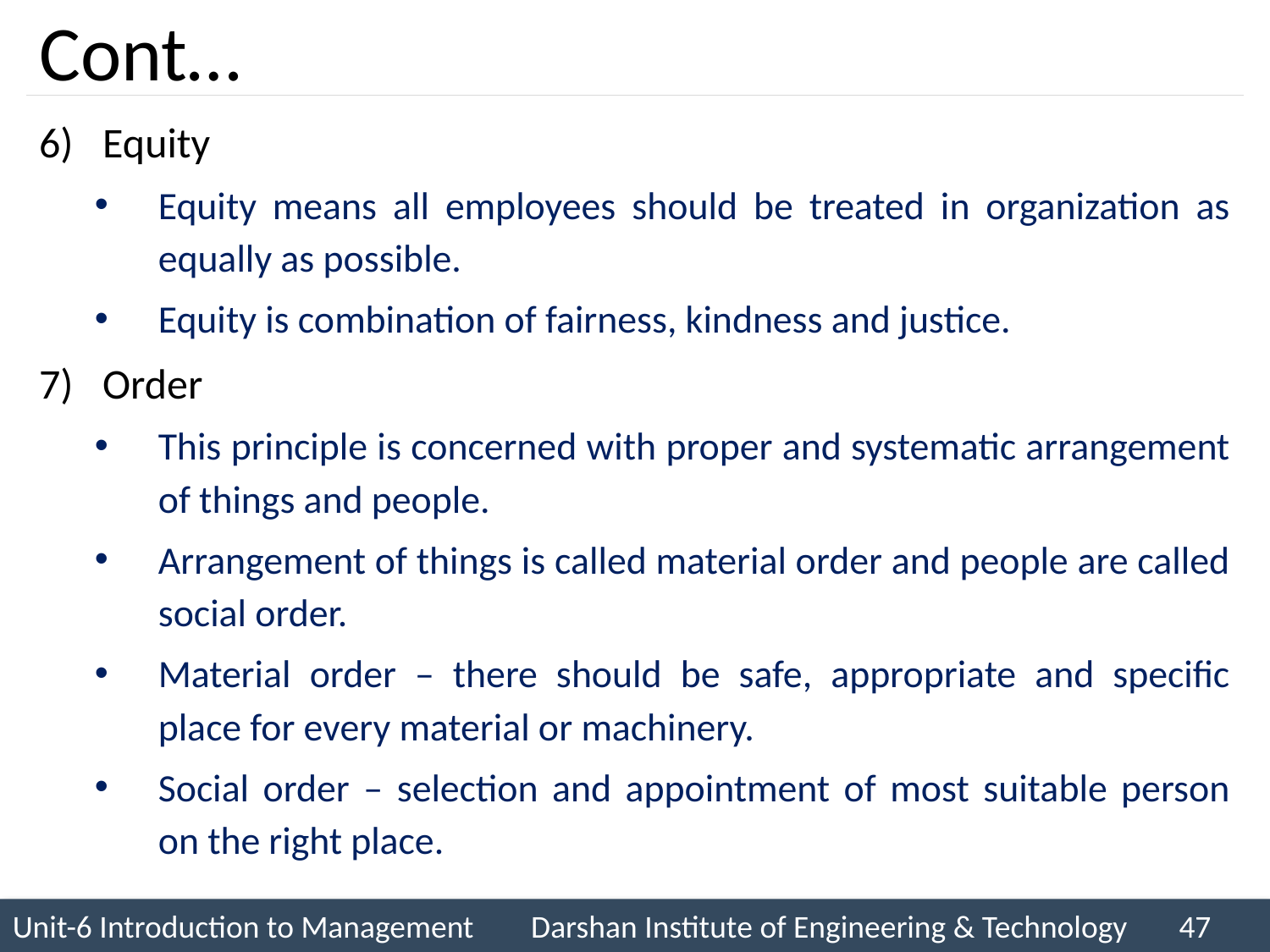

# Cont…
Equity
Equity means all employees should be treated in organization as equally as possible.
Equity is combination of fairness, kindness and justice.
Order
This principle is concerned with proper and systematic arrangement of things and people.
Arrangement of things is called material order and people are called social order.
Material order – there should be safe, appropriate and specific place for every material or machinery.
Social order – selection and appointment of most suitable person on the right place.